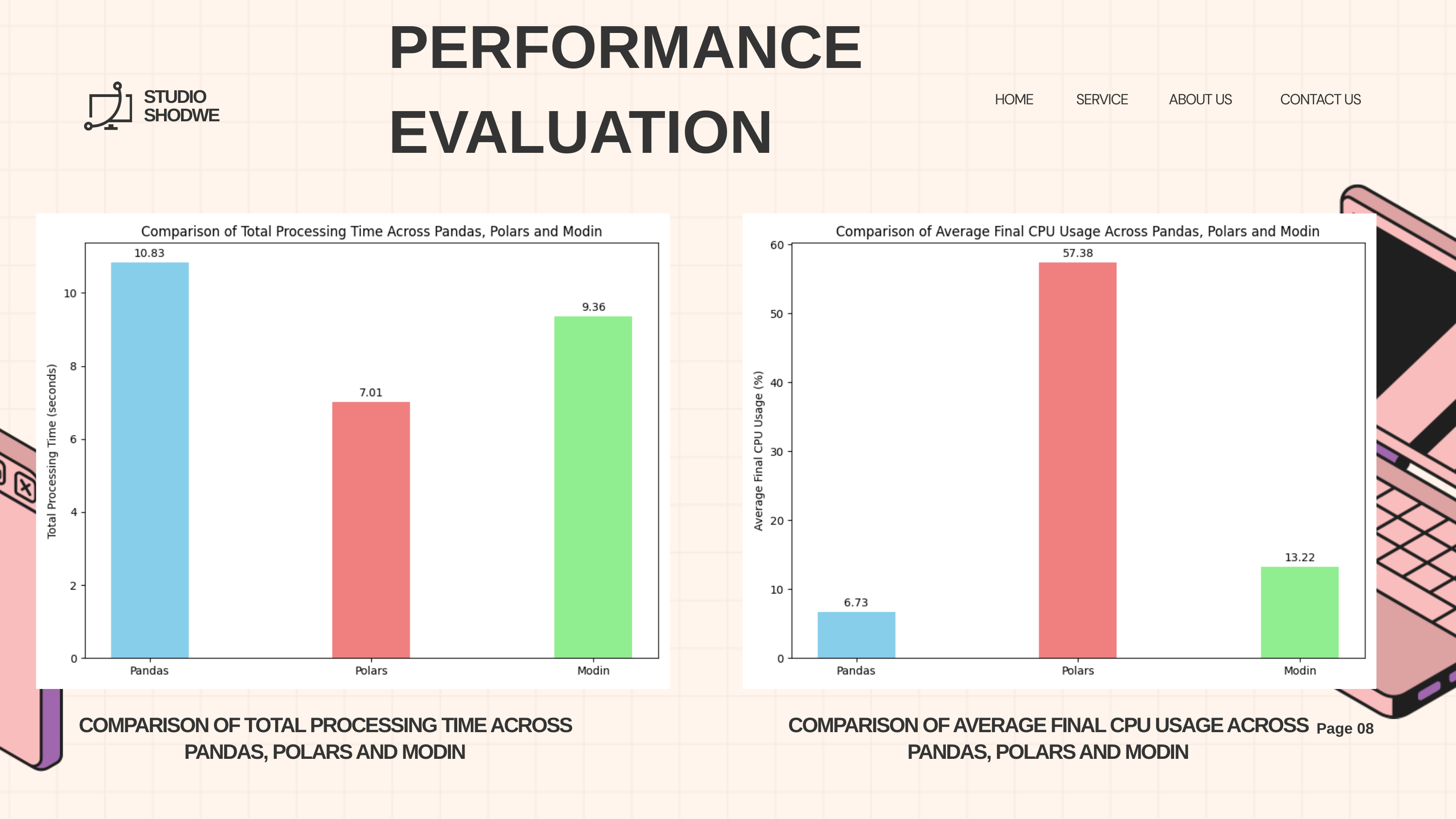

PERFORMANCE EVALUATION

STUDIO SHODWE
HOME
SERVICE
ABOUT US
CONTACT US

COMPARISON OF TOTAL PROCESSING TIME ACROSS PANDAS, POLARS AND MODIN
COMPARISON OF AVERAGE FINAL CPU USAGE ACROSS PANDAS, POLARS AND MODIN
Page 08